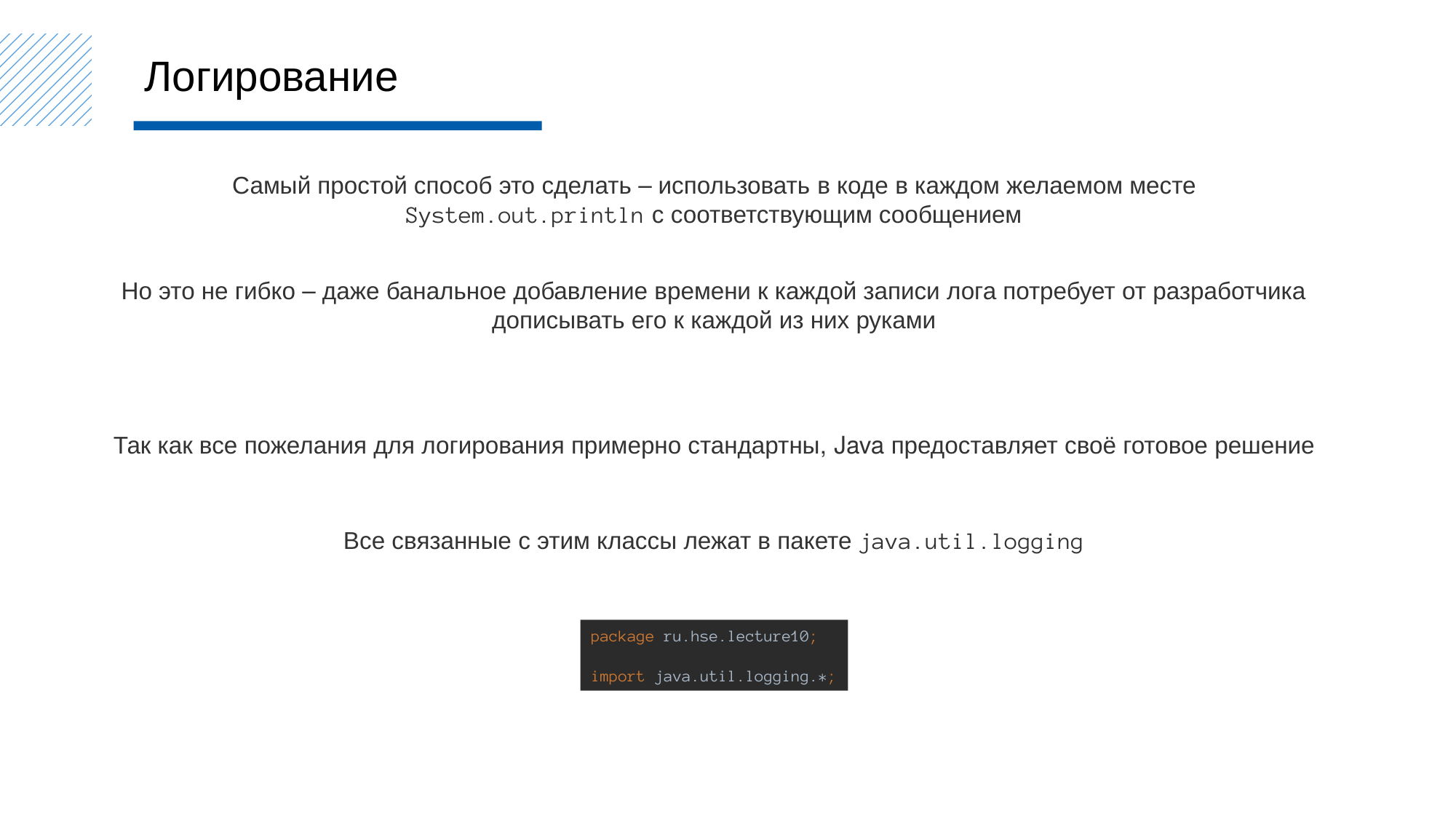

Логирование
Самый простой способ это сделать – использовать в коде в каждом желаемом месте
System.out.println с соответствующим сообщением
Но это не гибко – даже банальное добавление времени к каждой записи лога потребует от разработчика дописывать его к каждой из них руками
Так как все пожелания для логирования примерно стандартны, Java предоставляет своё готовое решение
Все связанные с этим классы лежат в пакете java.util.logging
package ru.hse.lecture10;
import java.util.logging.*;